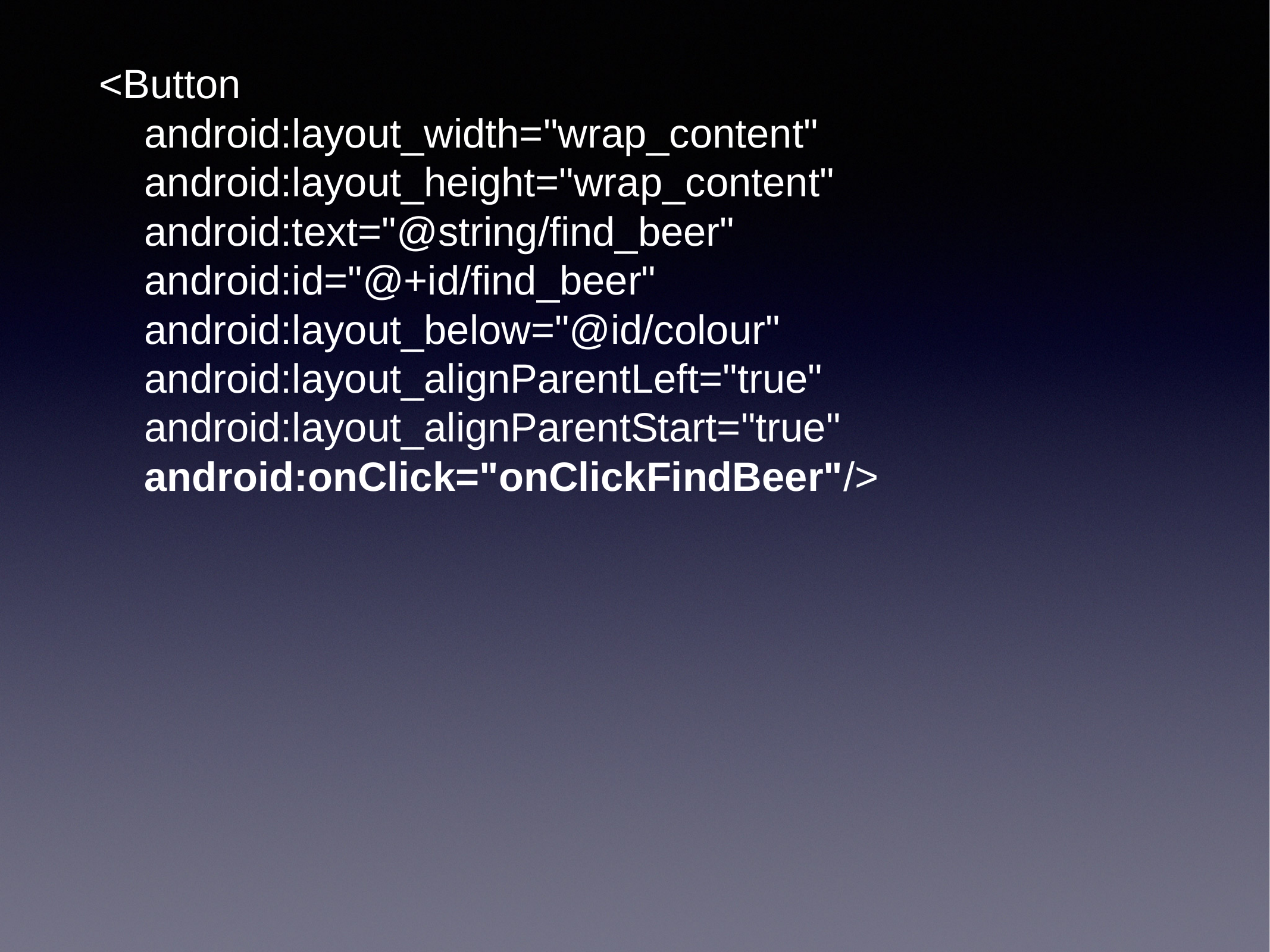

<Button
    android:layout_width="wrap_content"
    android:layout_height="wrap_content"
    android:text="@string/find_beer"
    android:id="@+id/find_beer"
    android:layout_below="@id/colour"
    android:layout_alignParentLeft="true"
    android:layout_alignParentStart="true"
    android:onClick="onClickFindBeer"/>